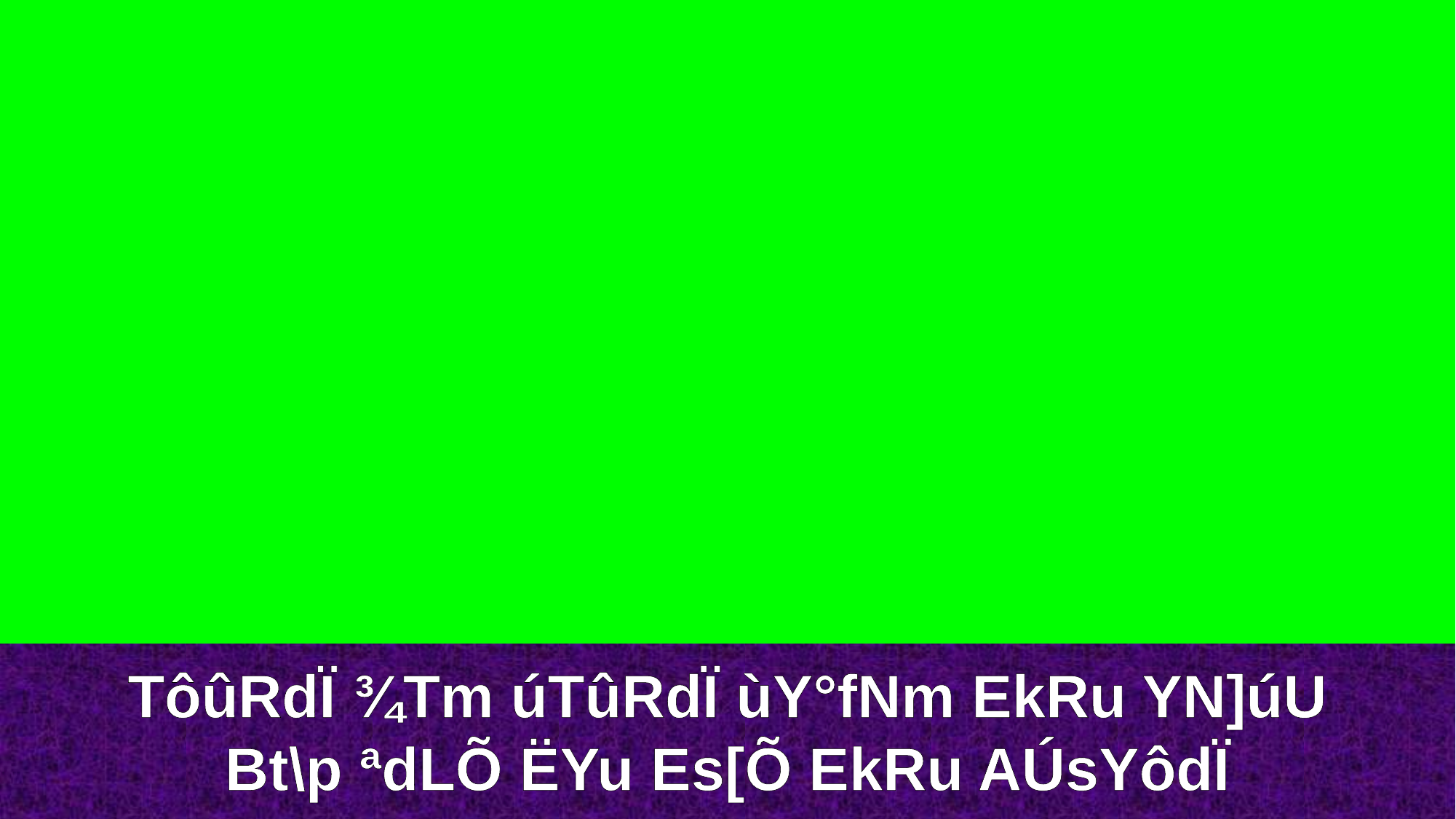

TôûRdÏ ¾Tm úTûRdÏ ùY°fNm EkRu YN]úU
Bt\p ªdLÕ ËYu Es[Õ EkRu AÚsYôdÏ